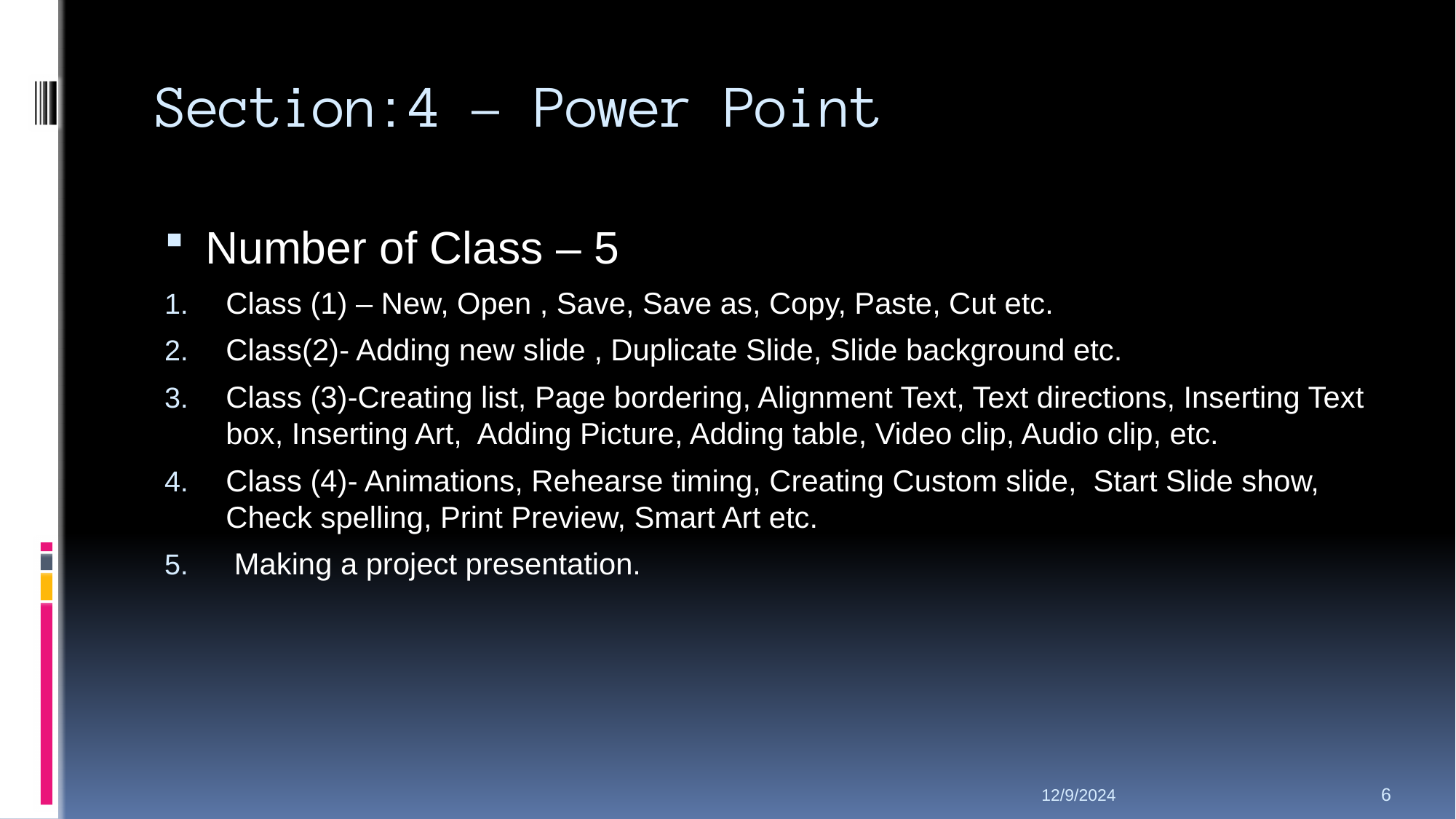

# Section:4 – Power Point
Number of Class – 5
Class (1) – New, Open , Save, Save as, Copy, Paste, Cut etc.
Class(2)- Adding new slide , Duplicate Slide, Slide background etc.
Class (3)-Creating list, Page bordering, Alignment Text, Text directions, Inserting Text box, Inserting Art,  Adding Picture, Adding table, Video clip, Audio clip, etc.
Class (4)- Animations, Rehearse timing, Creating Custom slide,  Start Slide show, Check spelling, Print Preview, Smart Art etc.
 Making a project presentation.

12/9/2024
6